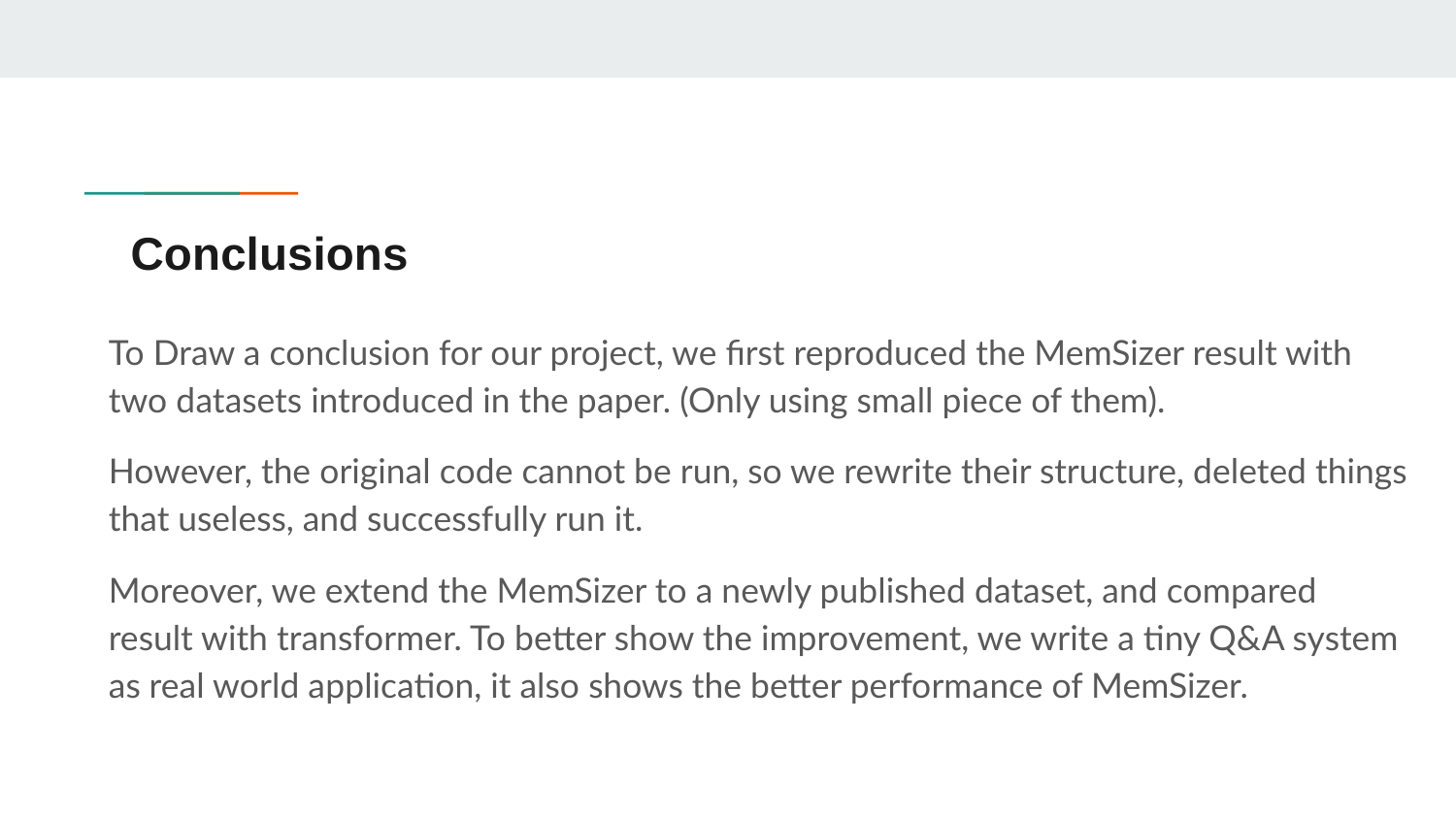

# Conclusions
To Draw a conclusion for our project, we first reproduced the MemSizer result with two datasets introduced in the paper. (Only using small piece of them).
However, the original code cannot be run, so we rewrite their structure, deleted things that useless, and successfully run it.
Moreover, we extend the MemSizer to a newly published dataset, and compared result with transformer. To better show the improvement, we write a tiny Q&A system as real world application, it also shows the better performance of MemSizer.